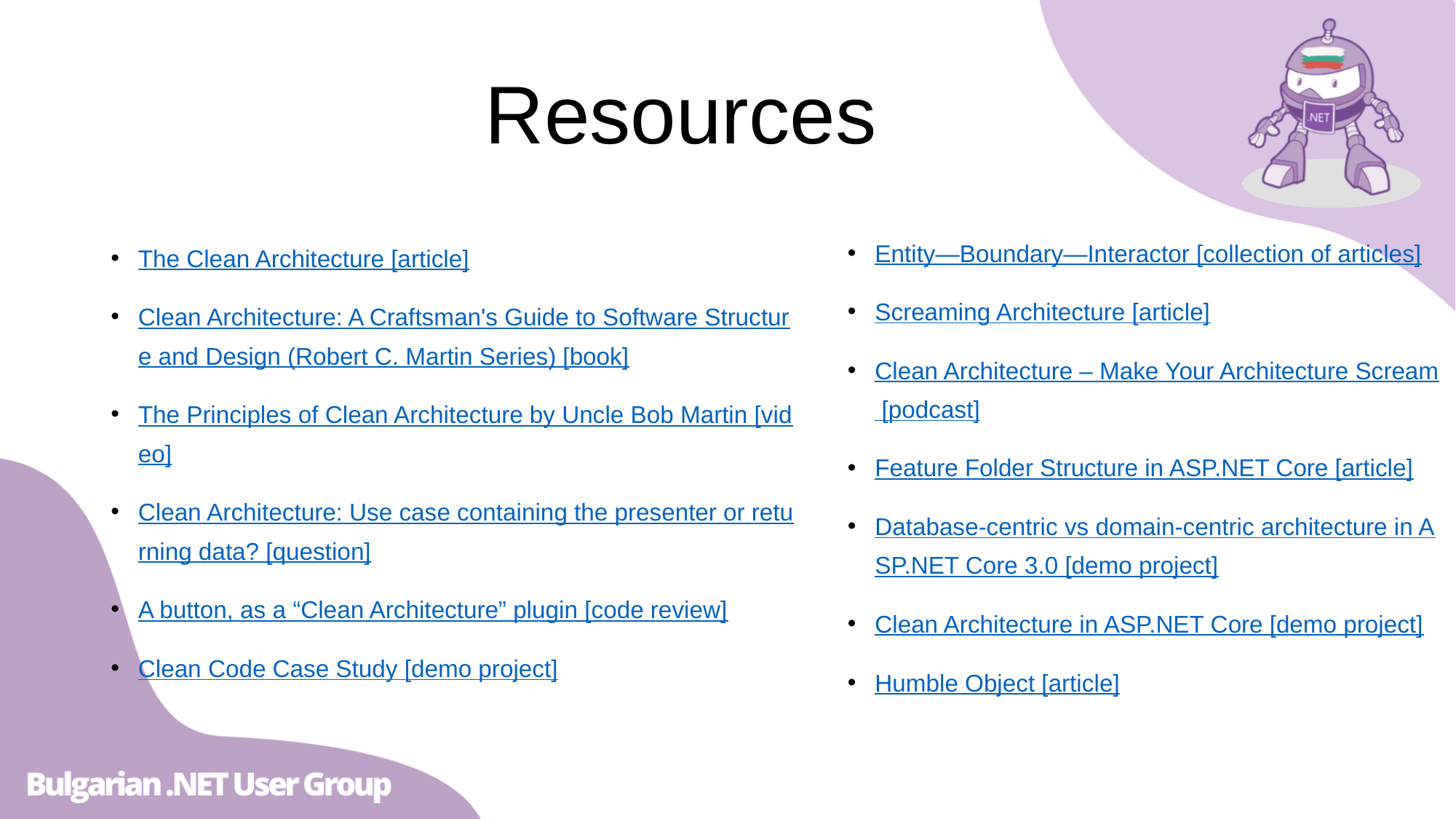

# Resources
Entity—Boundary—Interactor [collection of articles]
Screaming Architecture [article]
Clean Architecture – Make Your Architecture Scream [podcast]
Feature Folder Structure in ASP.NET Core [article]
Database-centric vs domain-centric architecture in ASP.NET Core 3.0 [demo project]
Clean Architecture in ASP.NET Core [demo project]
Humble Object [article]

The Clean Architecture [article]
Clean Architecture: A Craftsman's Guide to Software Structure and Design (Robert C. Martin Series) [book]
The Principles of Clean Architecture by Uncle Bob Martin [video]
Clean Architecture: Use case containing the presenter or returning data? [question]
A button, as a “Clean Architecture” plugin [code review]
Clean Code Case Study [demo project]